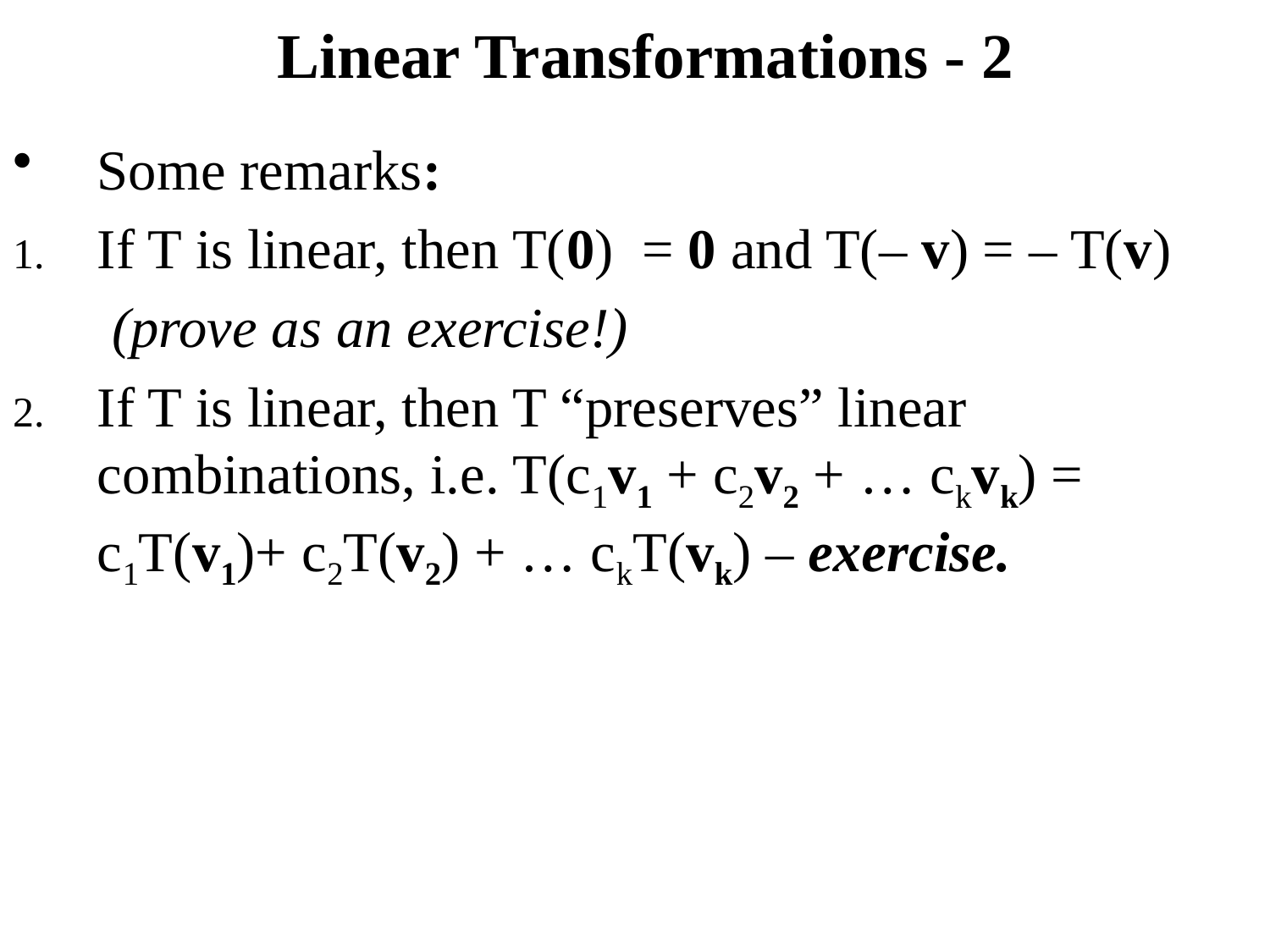

# Linear Transformations - 2
Some remarks:
If T is linear, then T(0)  = 0 and T(– v) = – T(v)
       (prove as an exercise!)
If T is linear, then T “preserves” linear combinations, i.e. T(c1v1 + c2v2 + … ckvk) = c1T(v1)+ c2T(v2) + … ckT(vk) – exercise.